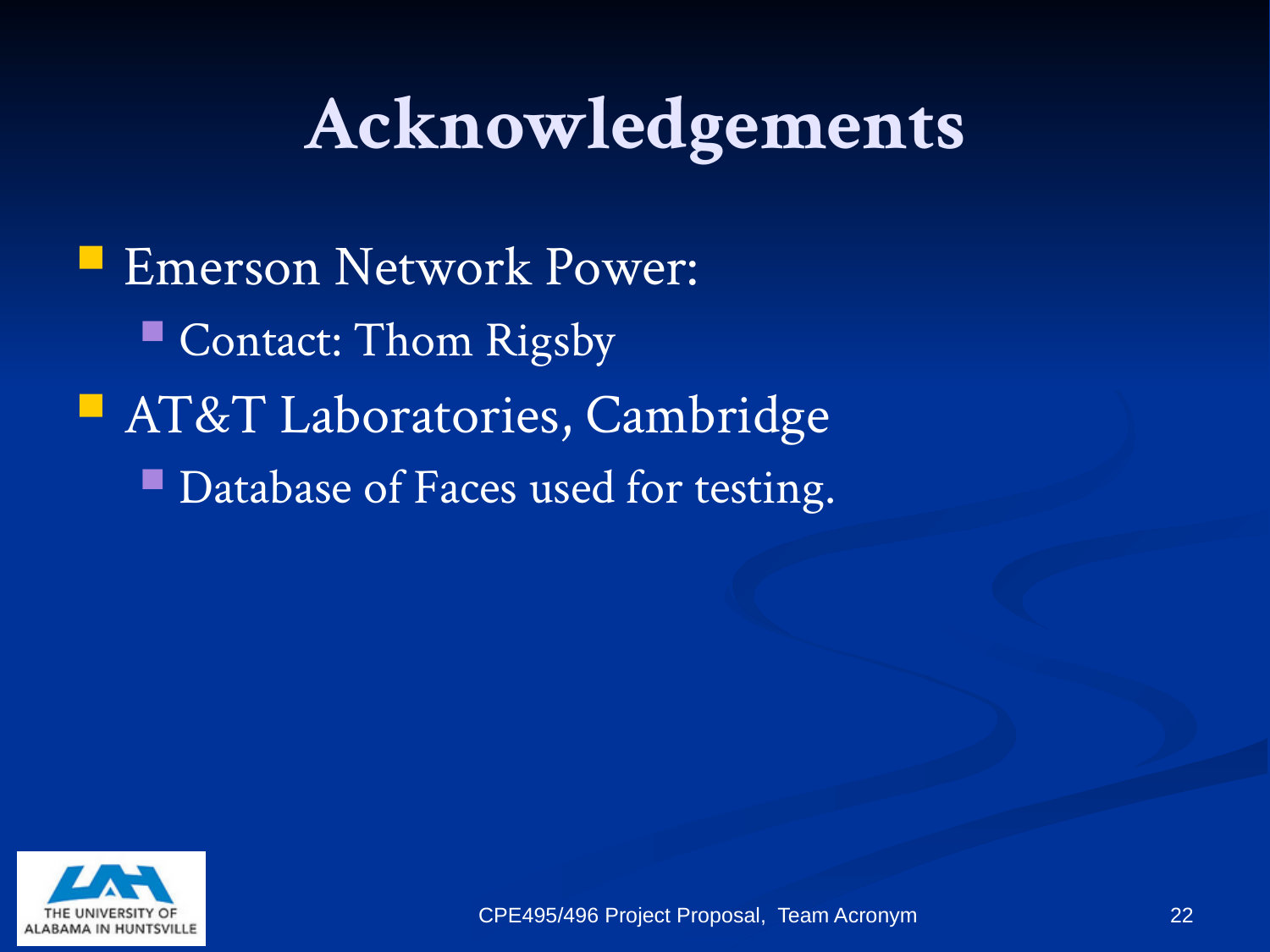

# Acknowledgements
Emerson Network Power:
Contact: Thom Rigsby
AT&T Laboratories, Cambridge
Database of Faces used for testing.
CPE495/496 Project Proposal,  Team Acronym
22